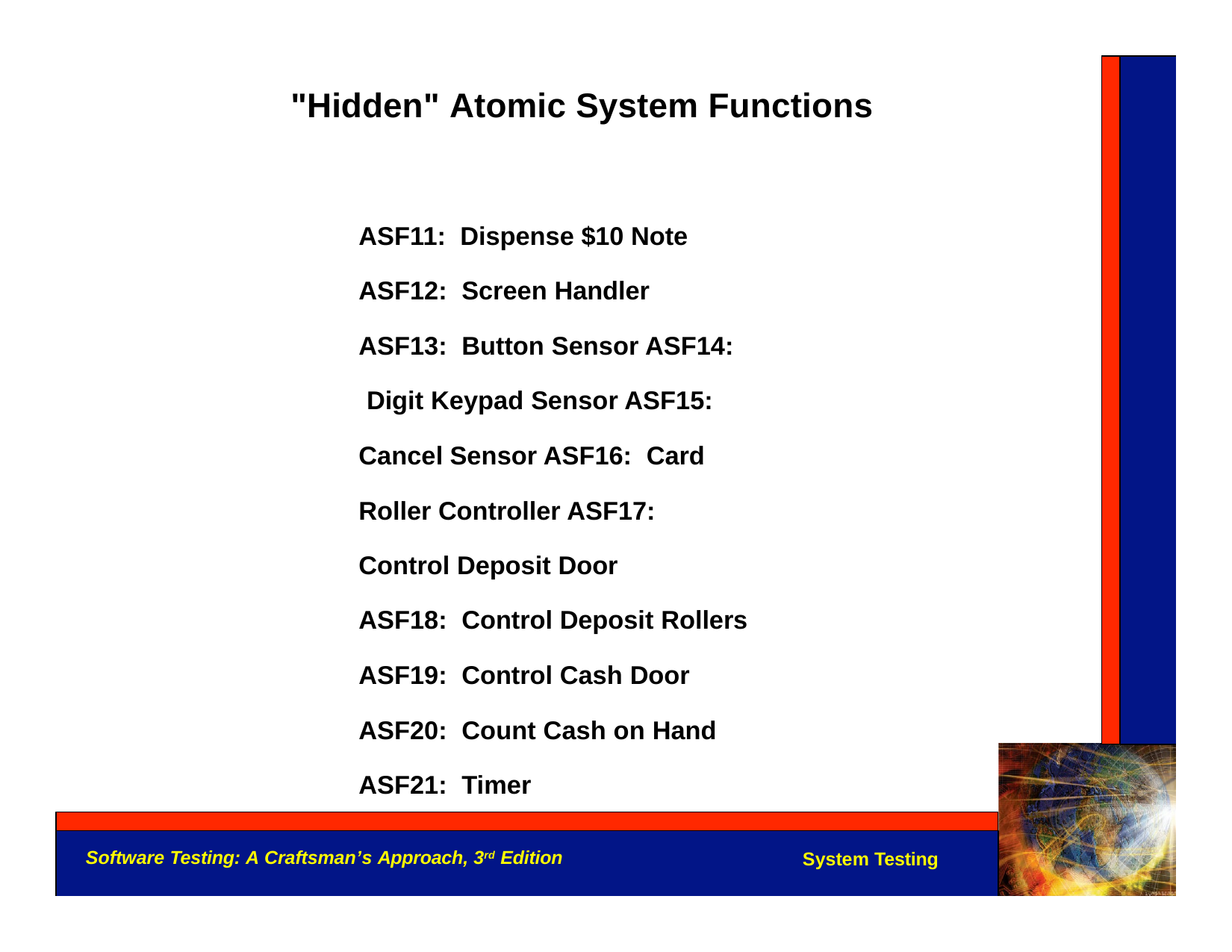

"Hidden" Atomic System Functions
ASF11:  Dispense $10 Note ASF12:  Screen Handler ASF13:  Button Sensor ASF14:  Digit Keypad Sensor ASF15:  Cancel Sensor ASF16:  Card Roller Controller ASF17:  Control Deposit Door
ASF18:  Control Deposit Rollers ASF19:  Control Cash Door ASF20:  Count Cash on Hand ASF21:  Timer
Software Testing: A Craftsman’s Approach, 3rd  Edition
System Testing